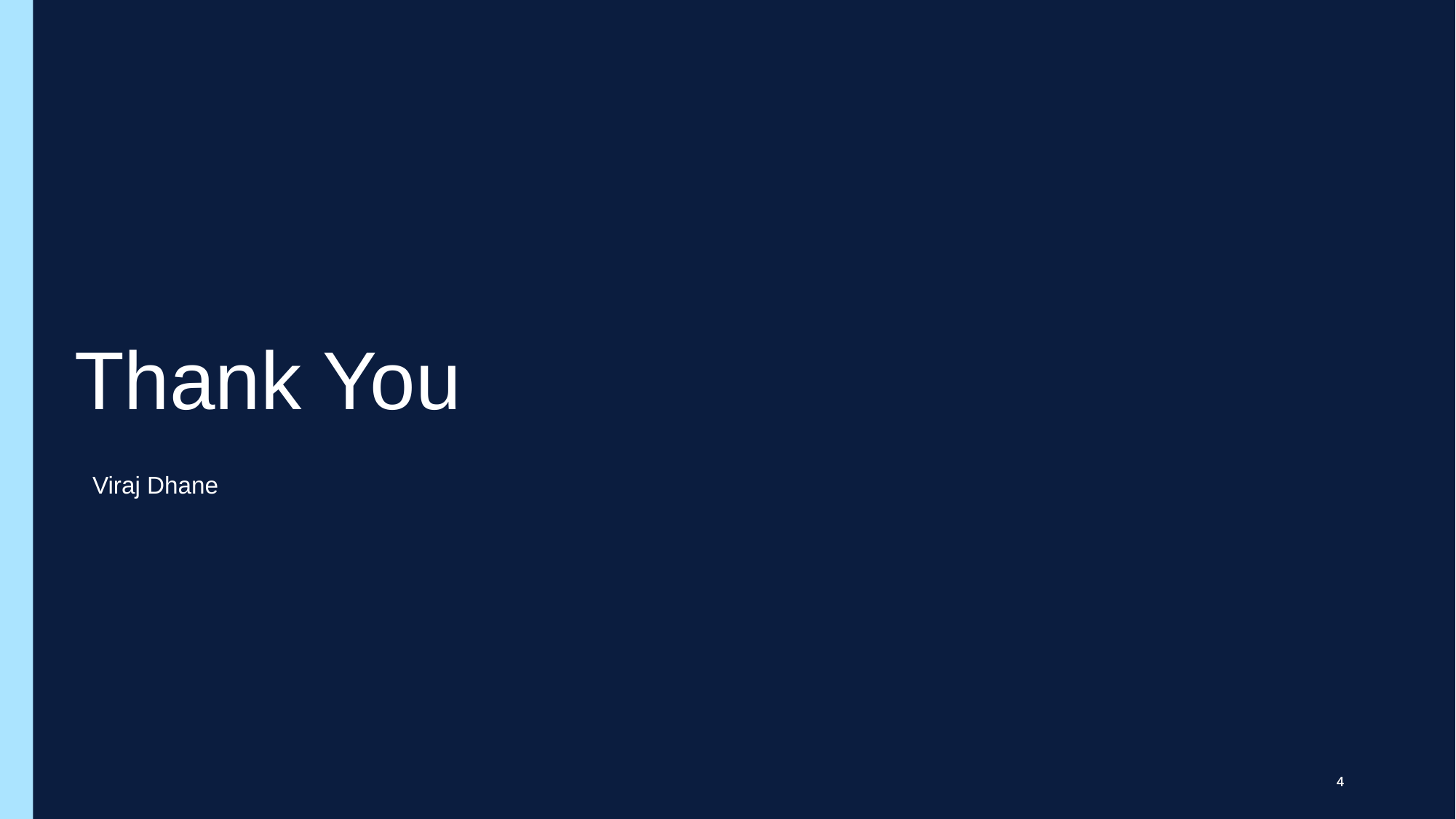

Thank You
Viraj Dhane
4
4
4